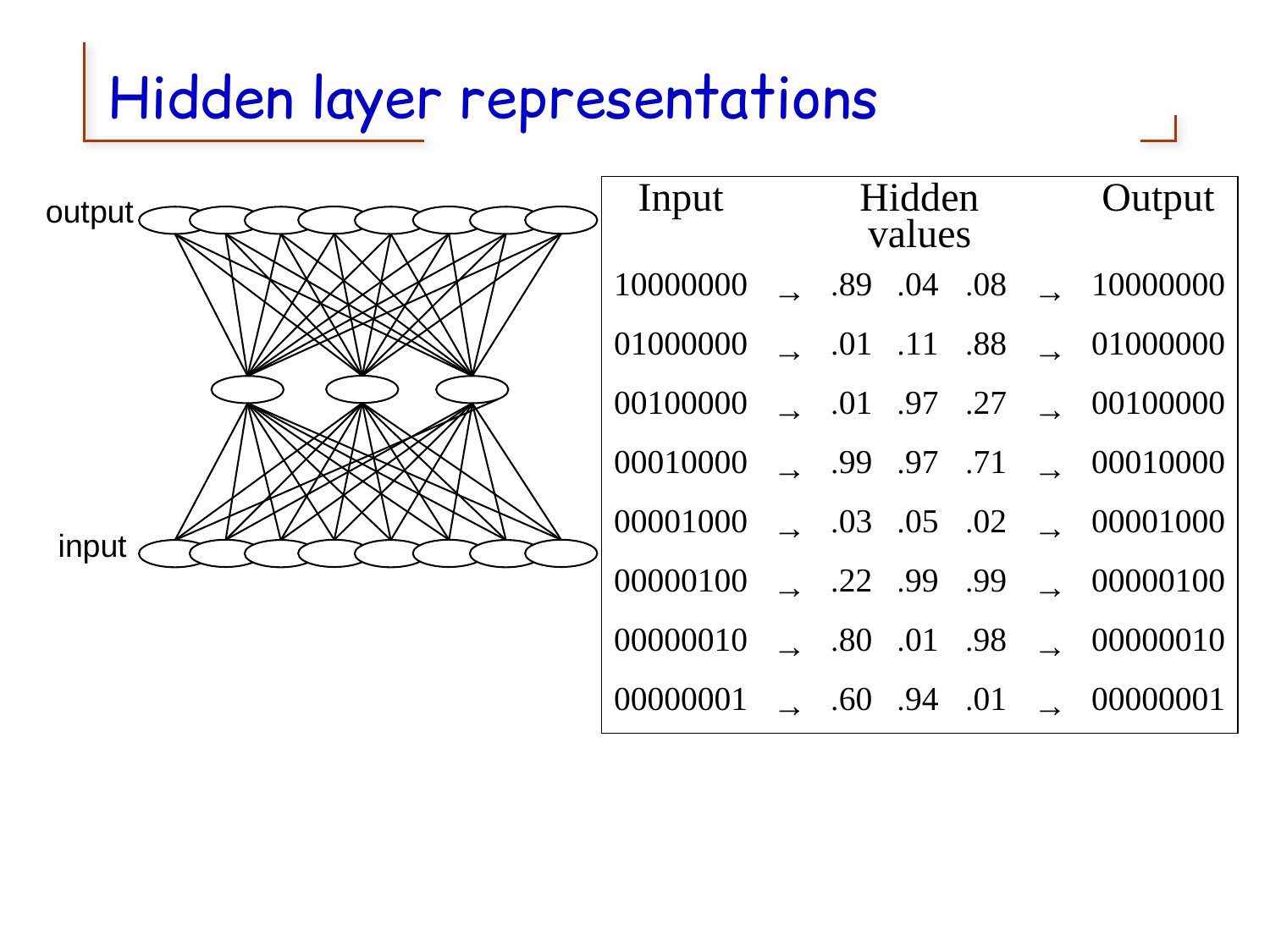

# Hidden layer representations

| Input |  | Hidden values |  |  |  | Output |
| --- | --- | --- | --- | --- | --- | --- |
| 10000000 | → | .89 | .04 | .08 | → | 10000000 |
| 01000000 | → | .01 | .11 | .88 | → | 01000000 |
| 00100000 | → | .01 | .97 | .27 | → | 00100000 |
| 00010000 | → | .99 | .97 | .71 | → | 00010000 |
| 00001000 | → | .03 | .05 | .02 | → | 00001000 |
| 00000100 | → | .22 | .99 | .99 | → | 00000100 |
| 00000010 | → | .80 | .01 | .98 | → | 00000010 |
| 00000001 | → | .60 | .94 | .01 | → | 00000001 |
output
input